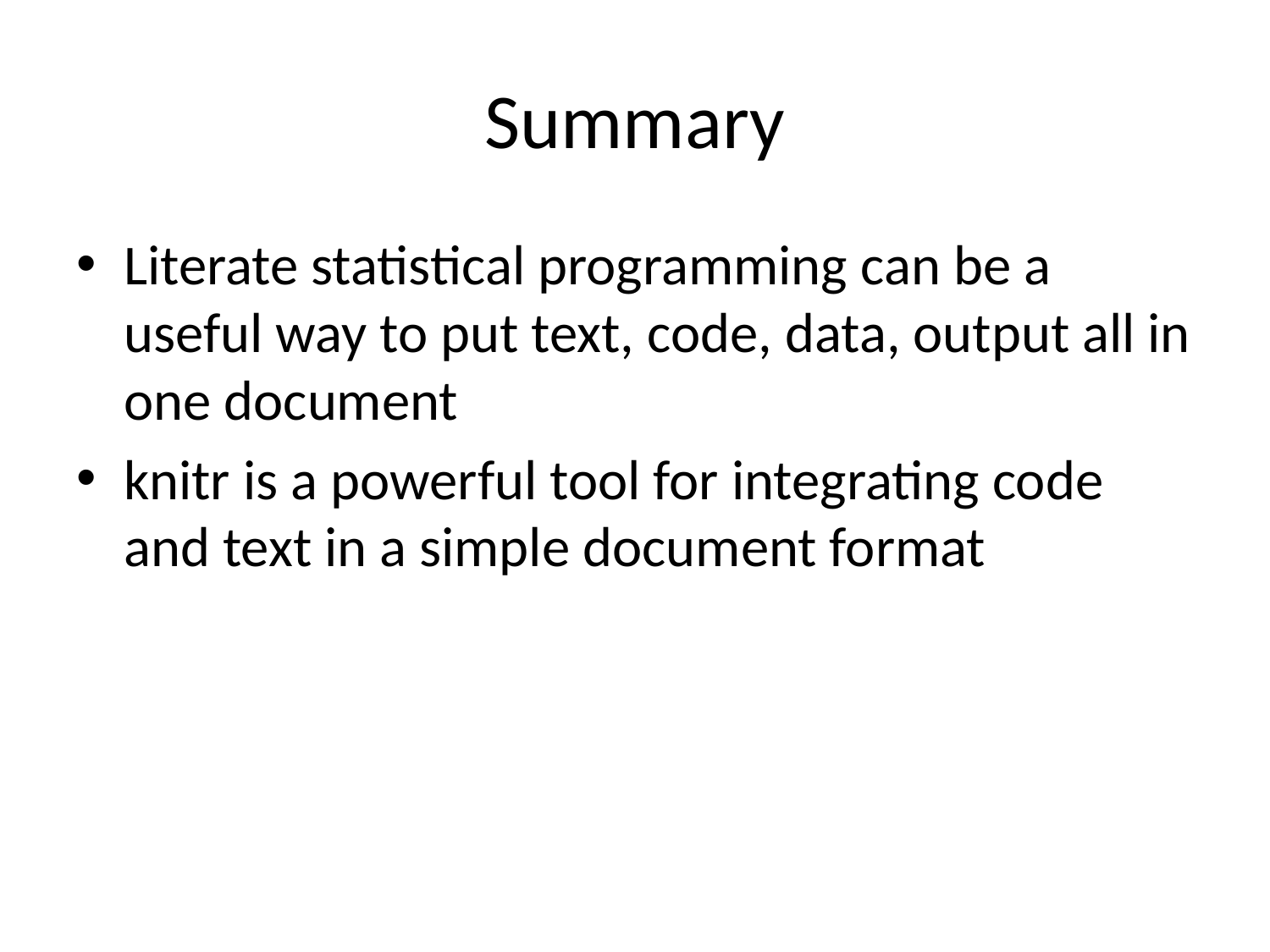

# Summary
Literate statistical programming can be a useful way to put text, code, data, output all in one document
knitr is a powerful tool for integrating code and text in a simple document format